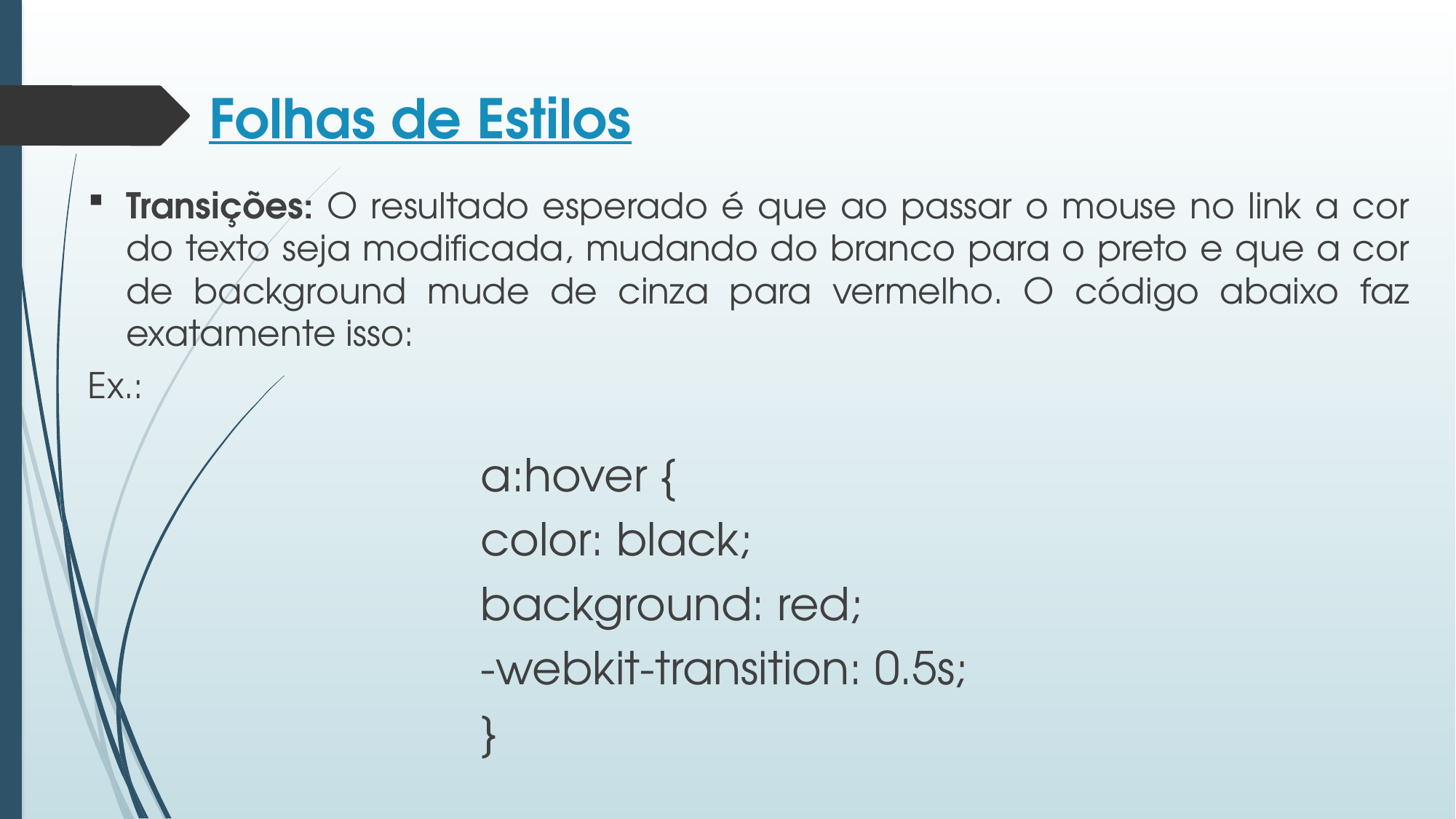

# Folhas de Estilos
Transições: O resultado esperado é que ao passar o mouse no link a cor do texto seja modificada, mudando do branco para o preto e que a cor de background mude de cinza para vermelho. O código abaixo faz exatamente isso:
Ex.:

a:hover {
color: black;
background: red;
-webkit-transition: 0.5s;
}